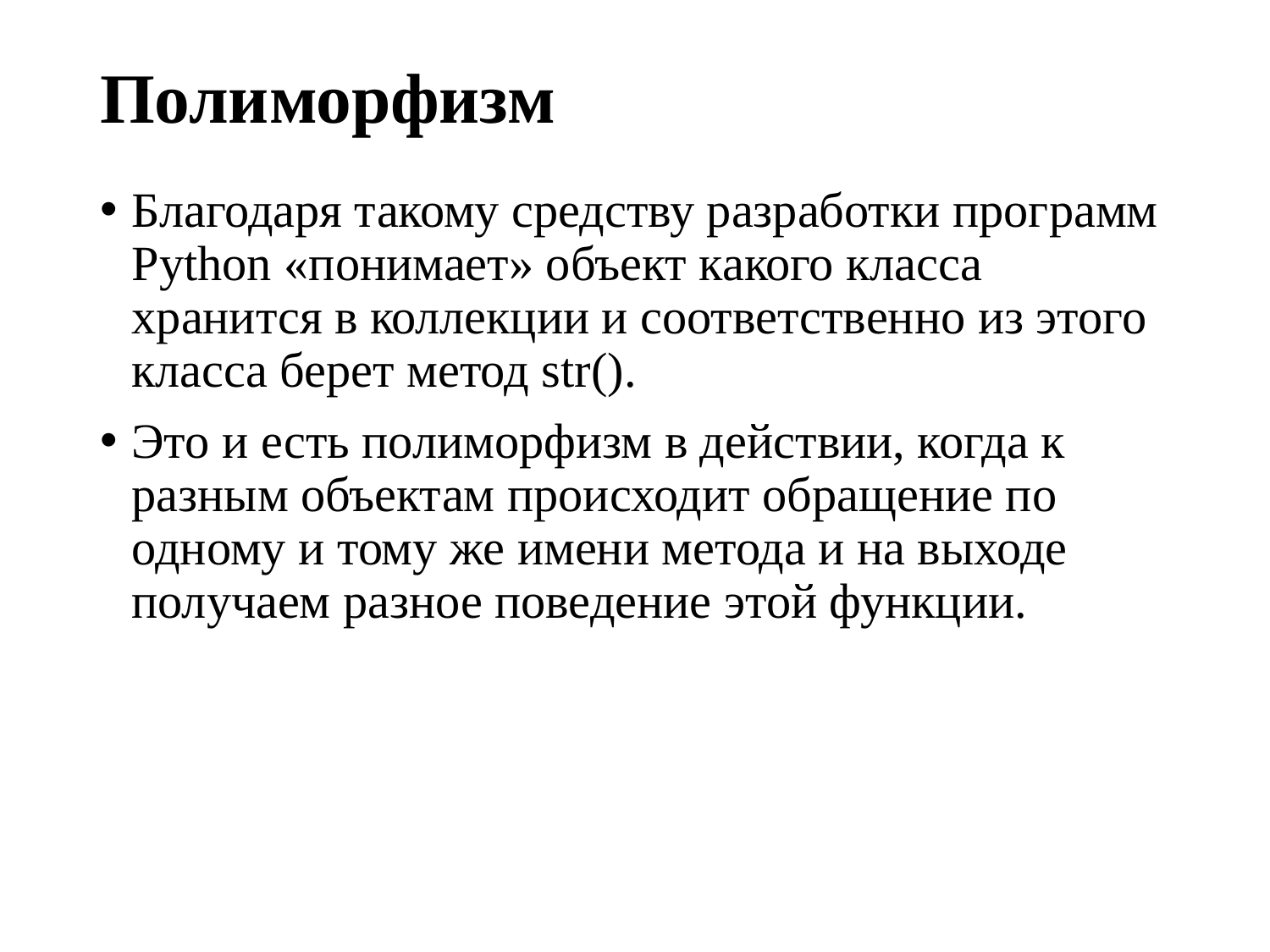

# Полиморфизм
Благодаря такому средству разработки программ Python «понимает» объект какого класса хранится в коллекции и соответственно из этого класса берет метод str().
Это и есть полиморфизм в действии, когда к разным объектам происходит обращение по одному и тому же имени метода и на выходе получаем разное поведение этой функции.